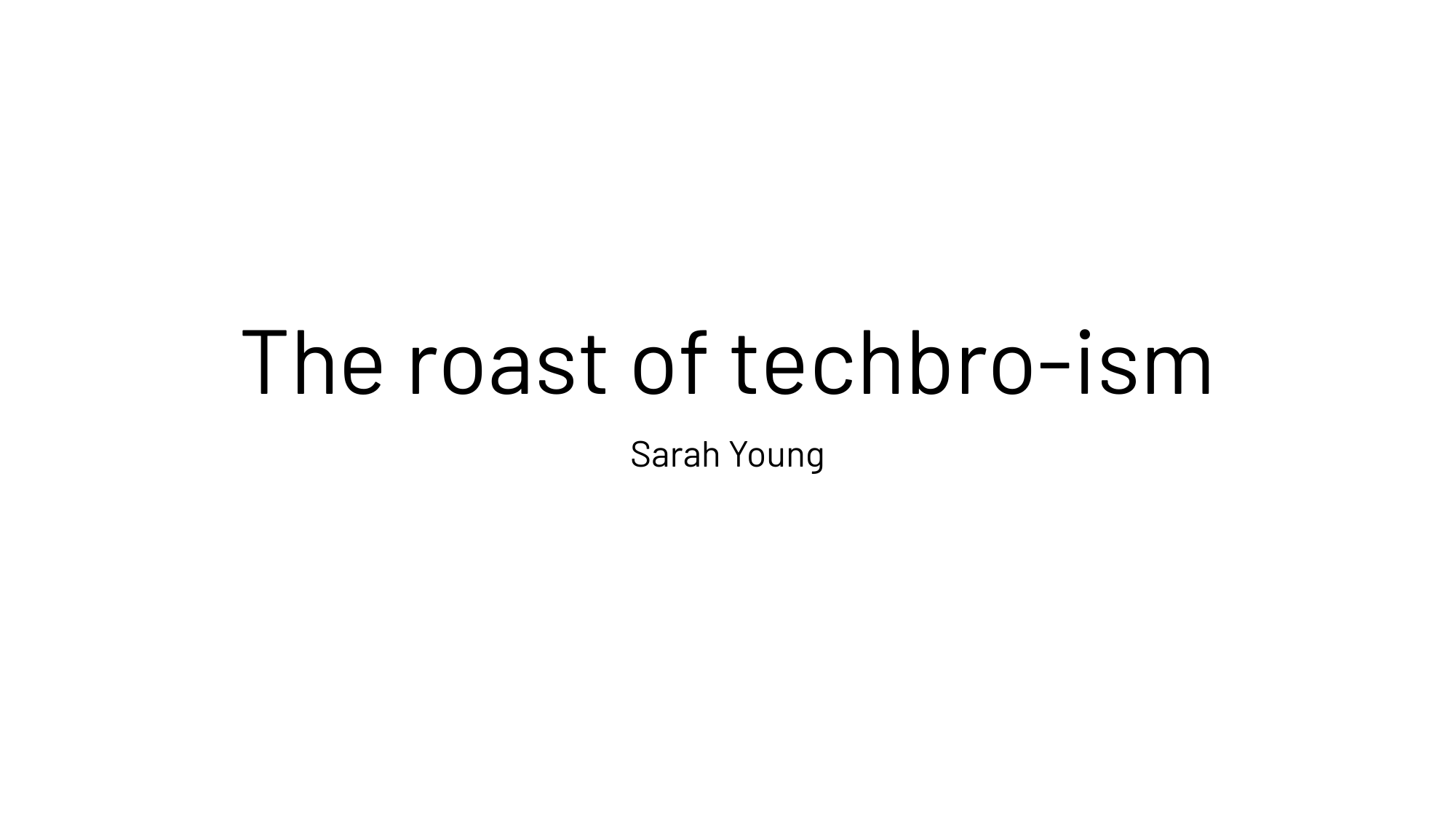

# The roast of techbro-ism
Sarah Young